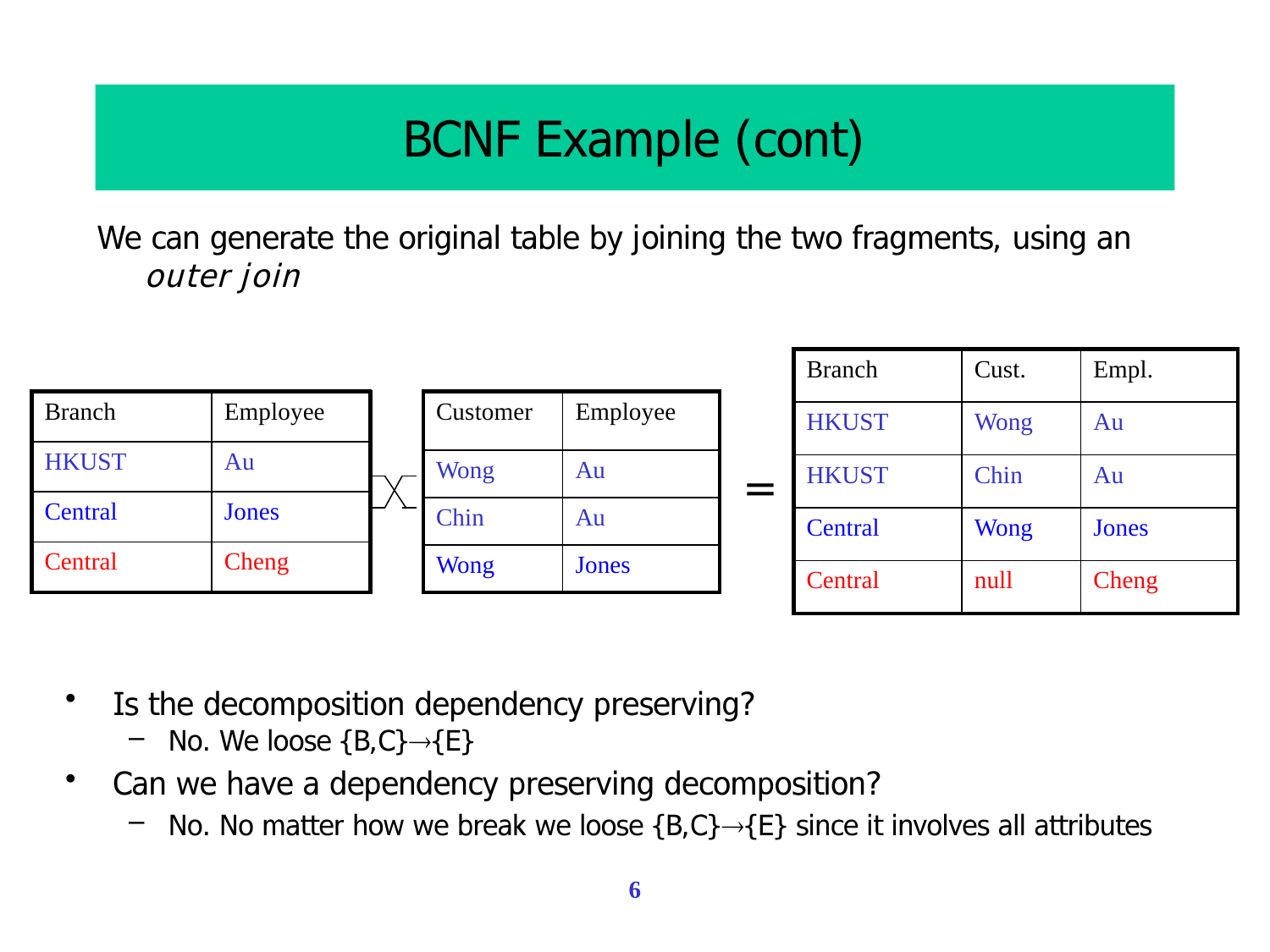

# BCNF Example (cont)
We can generate the original table by joining the two fragments, using an outer join

| Branch | Cust. | Empl. |
| --- | --- | --- |
| HKUST | Wong | Au |
| HKUST | Chin | Au |
| Central | Wong | Jones |
| Central | null | Cheng |
| Branch | Employee |
| --- | --- |
| HKUST | Au |
| Central | Jones |
| Central | Cheng |
| Customer | Employee |
| --- | --- |
| Wong | Au |
| Chin | Au |
| Wong | Jones |
=
Is the decomposition dependency preserving?
No. We loose {B,C}→{E}
Can we have a dependency preserving decomposition?
No. No matter how we break we loose {B,C}→{E} since it involves all attributes
6